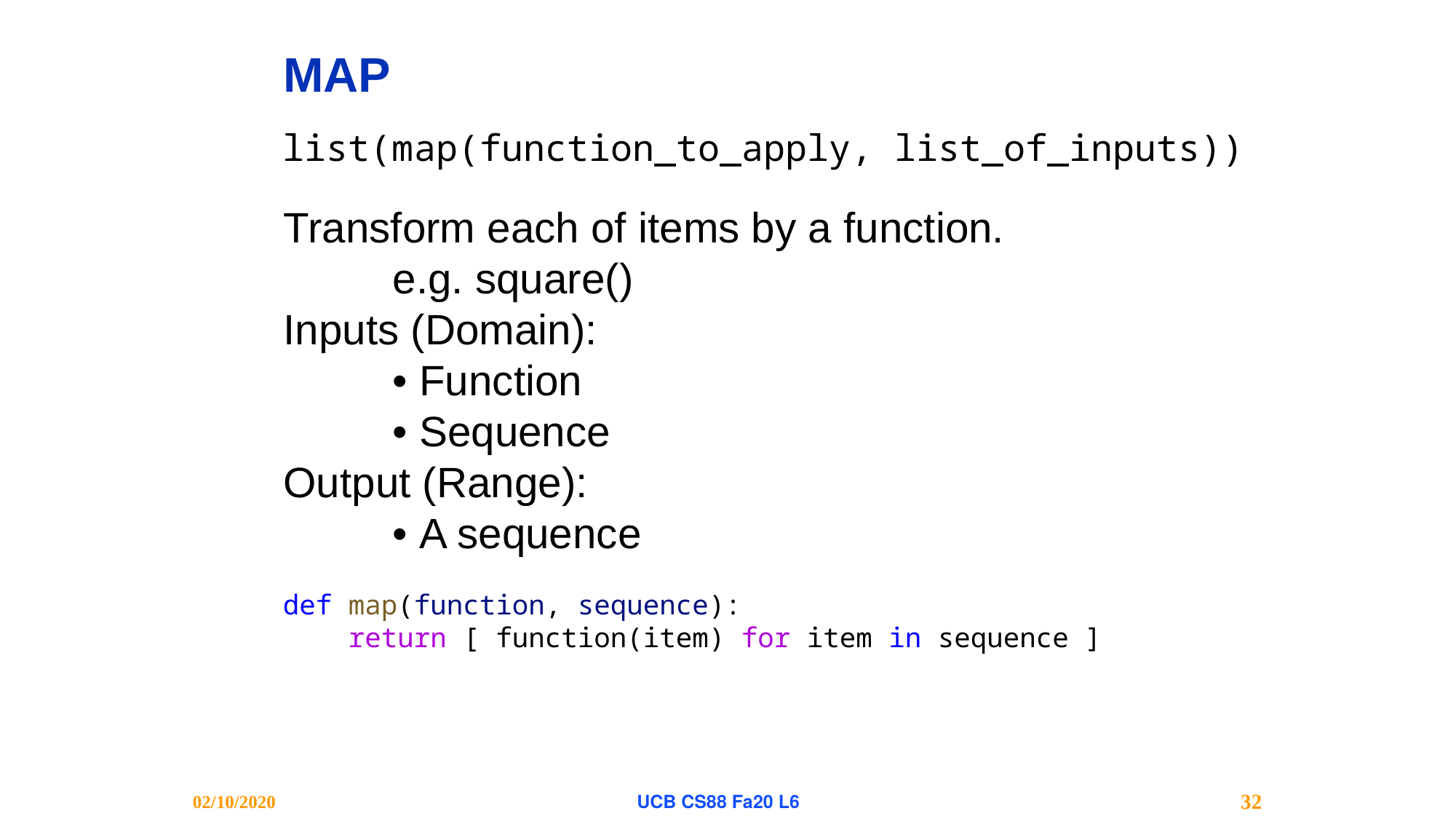

MAP
list(map(function_to_apply, list_of_inputs))

Transform each of items by a function.
	e.g. square()
Inputs (Domain):
	• Function
	• Sequence
Output (Range):
	• A sequence

def map(function, sequence):
    return [ function(item) for item in sequence ]

02/10/2020
UCB CS88 Fa20 L6
32